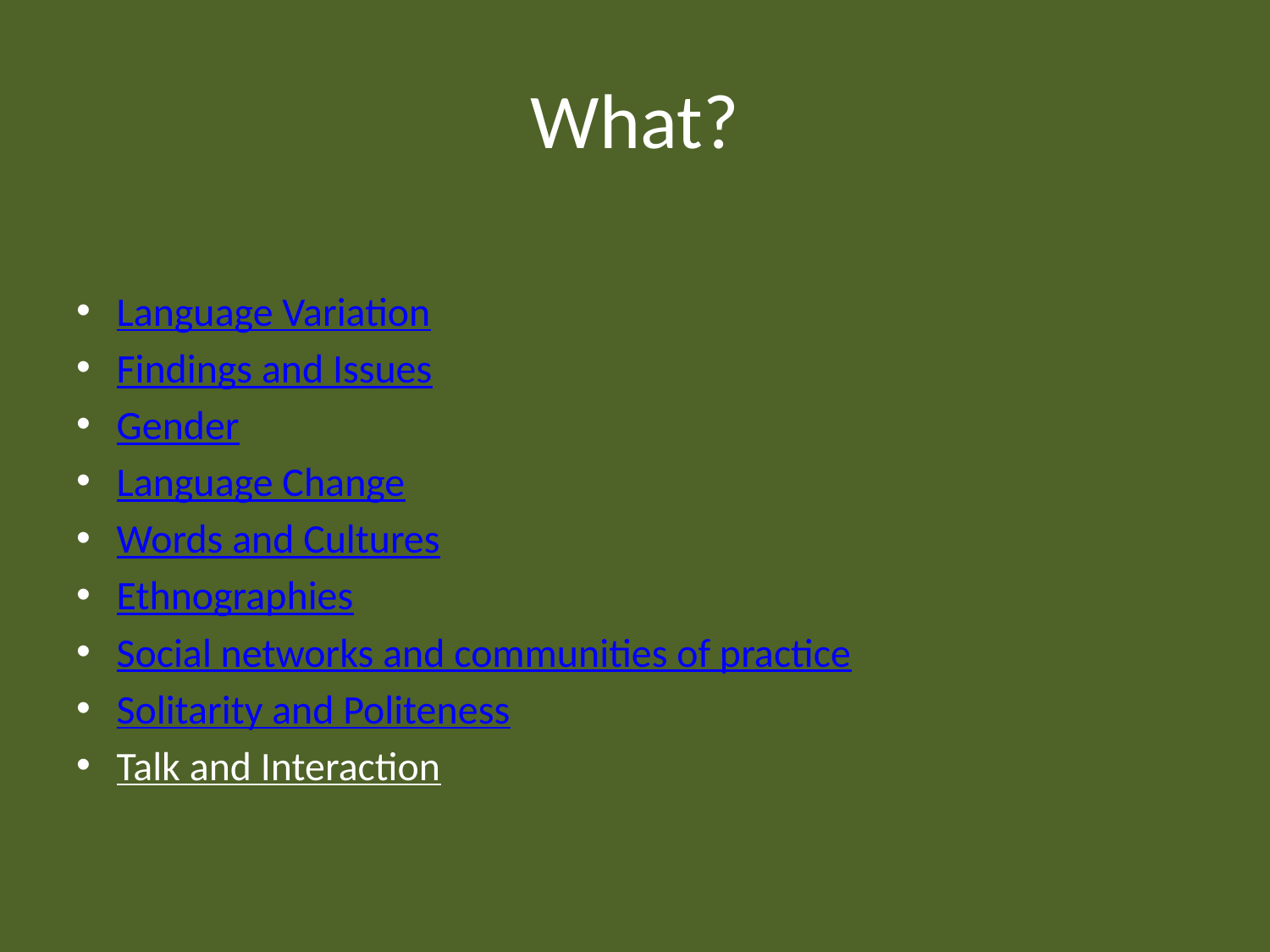

# What?

Language Variation
Findings and Issues
Gender
Language Change
Words and Cultures
Ethnographies
Social networks and communities of practice
Solitarity and Politeness
Talk and Interaction